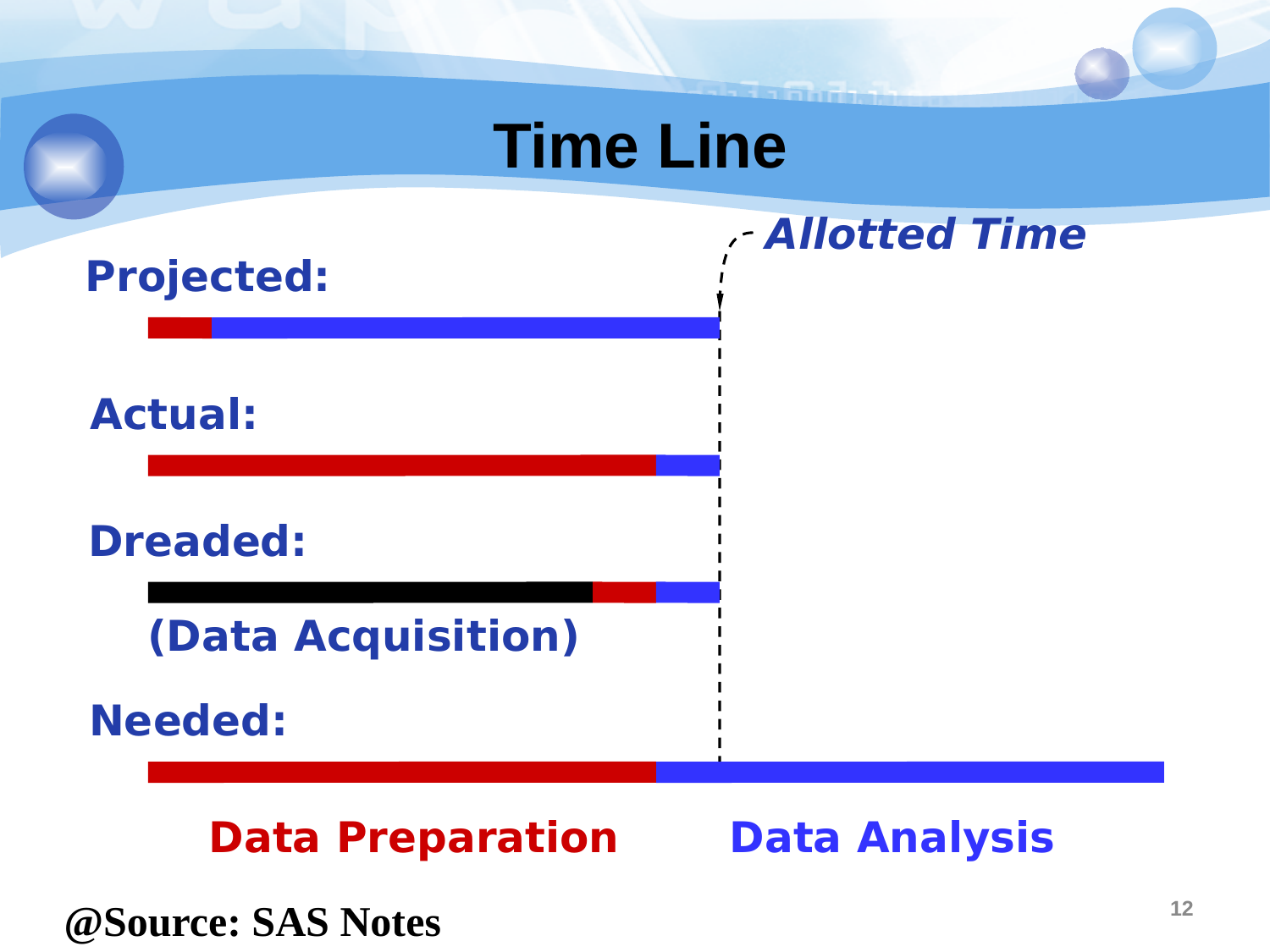

12
# Time Line
Allotted Time
Projected:

Actual:

Dreaded:

(Data Acquisition)
Needed:

Data Preparation
Data Analysis
@Source: SAS Notes